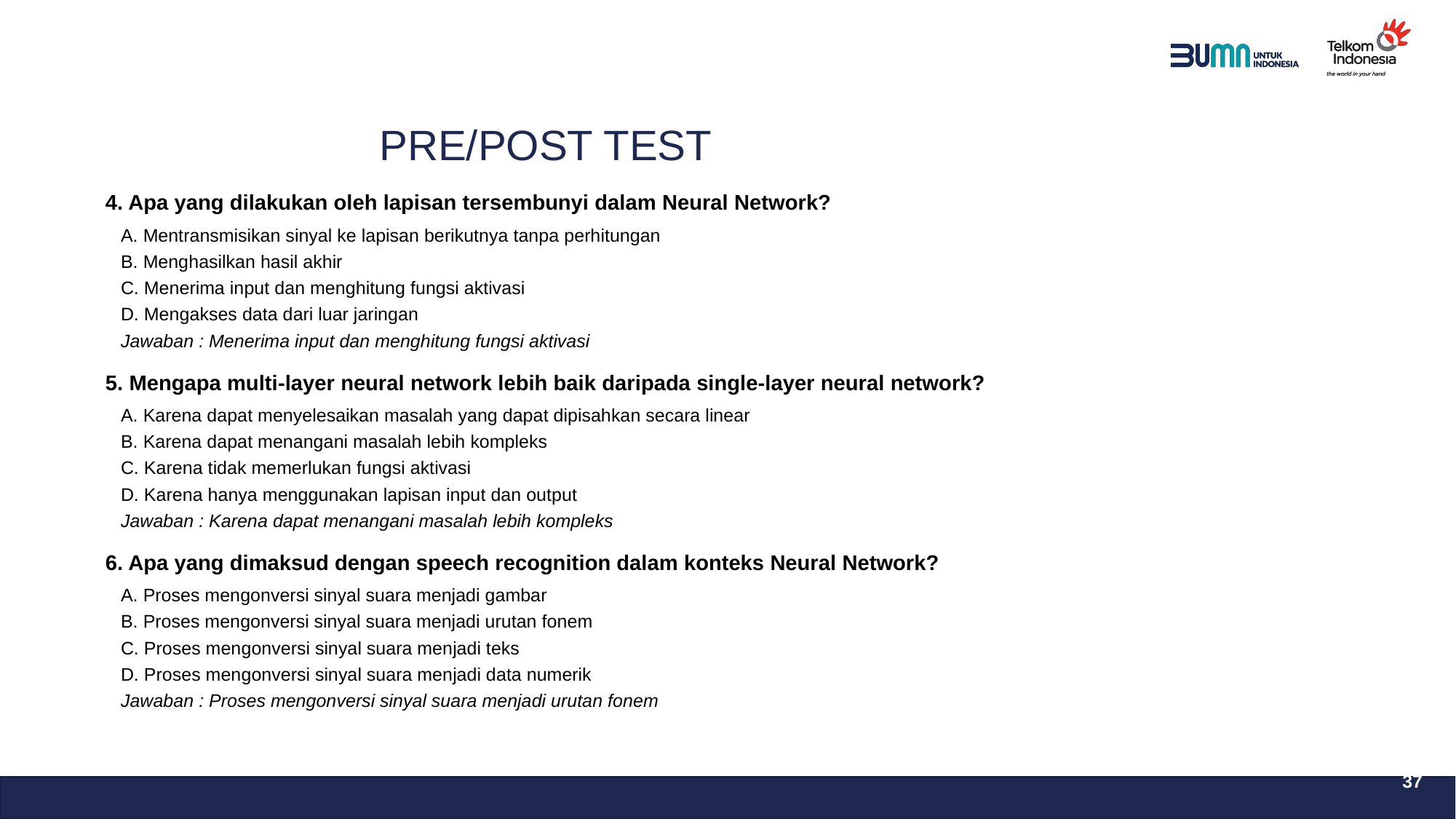

PRE/POST TEST

4. Apa yang dilakukan oleh lapisan tersembunyi dalam Neural Network?
   A. Mentransmisikan sinyal ke lapisan berikutnya tanpa perhitungan
   B. Menghasilkan hasil akhir
   C. Menerima input dan menghitung fungsi aktivasi
   D. Mengakses data dari luar jaringan
   Jawaban : Menerima input dan menghitung fungsi aktivasi
5. Mengapa multi-layer neural network lebih baik daripada single-layer neural network?
   A. Karena dapat menyelesaikan masalah yang dapat dipisahkan secara linear
   B. Karena dapat menangani masalah lebih kompleks
   C. Karena tidak memerlukan fungsi aktivasi
   D. Karena hanya menggunakan lapisan input dan output
   Jawaban : Karena dapat menangani masalah lebih kompleks
6. Apa yang dimaksud dengan speech recognition dalam konteks Neural Network?
   A. Proses mengonversi sinyal suara menjadi gambar
   B. Proses mengonversi sinyal suara menjadi urutan fonem
   C. Proses mengonversi sinyal suara menjadi teks
   D. Proses mengonversi sinyal suara menjadi data numerik
   Jawaban : Proses mengonversi sinyal suara menjadi urutan fonem
37